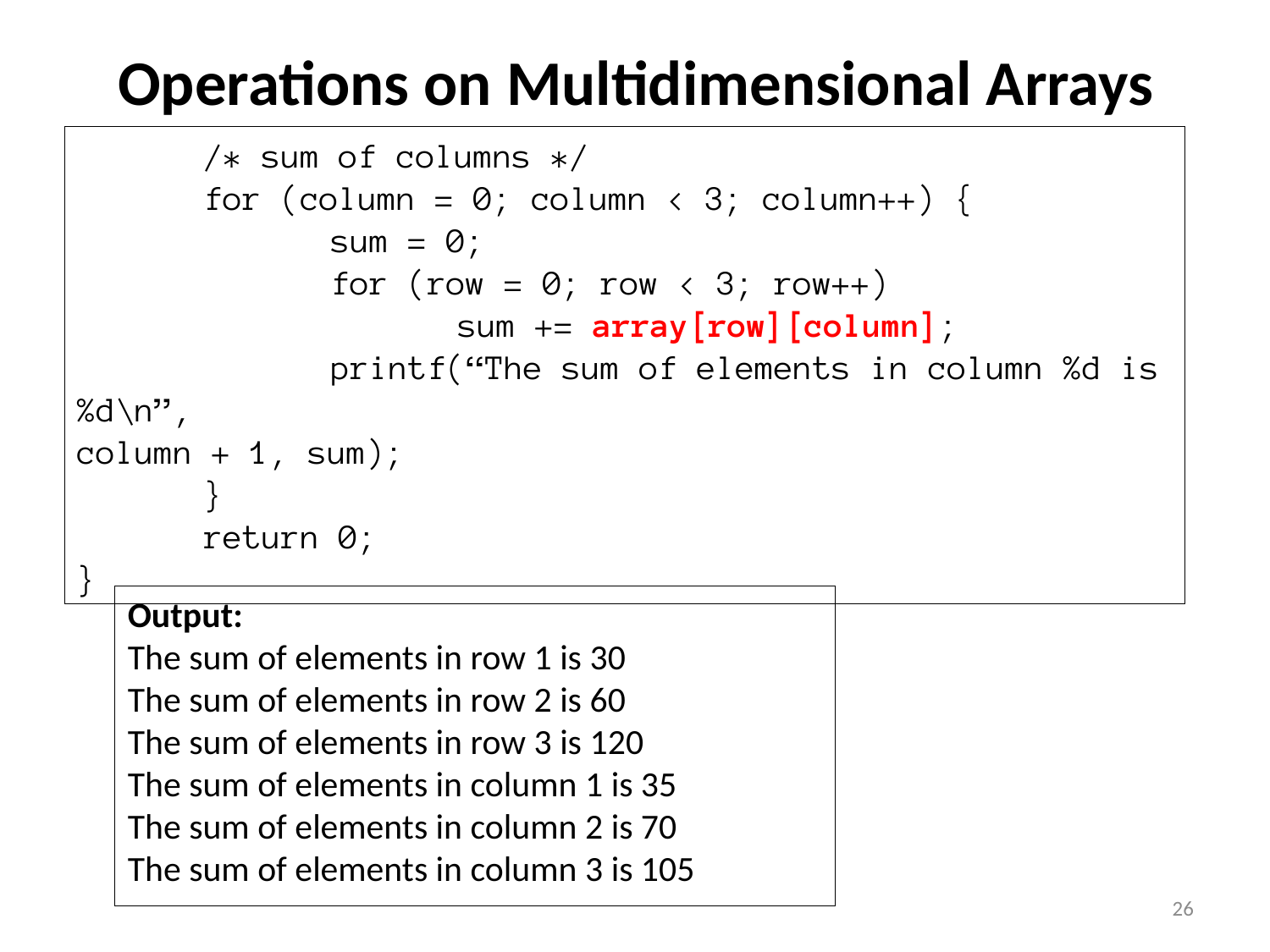

# Operations on Multidimensional Arrays
	/* sum of columns */
	for (column = 0; column < 3; column++) {
		sum = 0;
		for (row = 0; row < 3; row++)
			sum += array[row][column];
		printf(“The sum of elements in column %d is %d\n”, 							column + 1, sum);
	}
	return 0;
}
Output:
The sum of elements in row 1 is 30
The sum of elements in row 2 is 60
The sum of elements in row 3 is 120
The sum of elements in column 1 is 35
The sum of elements in column 2 is 70
The sum of elements in column 3 is 105

26